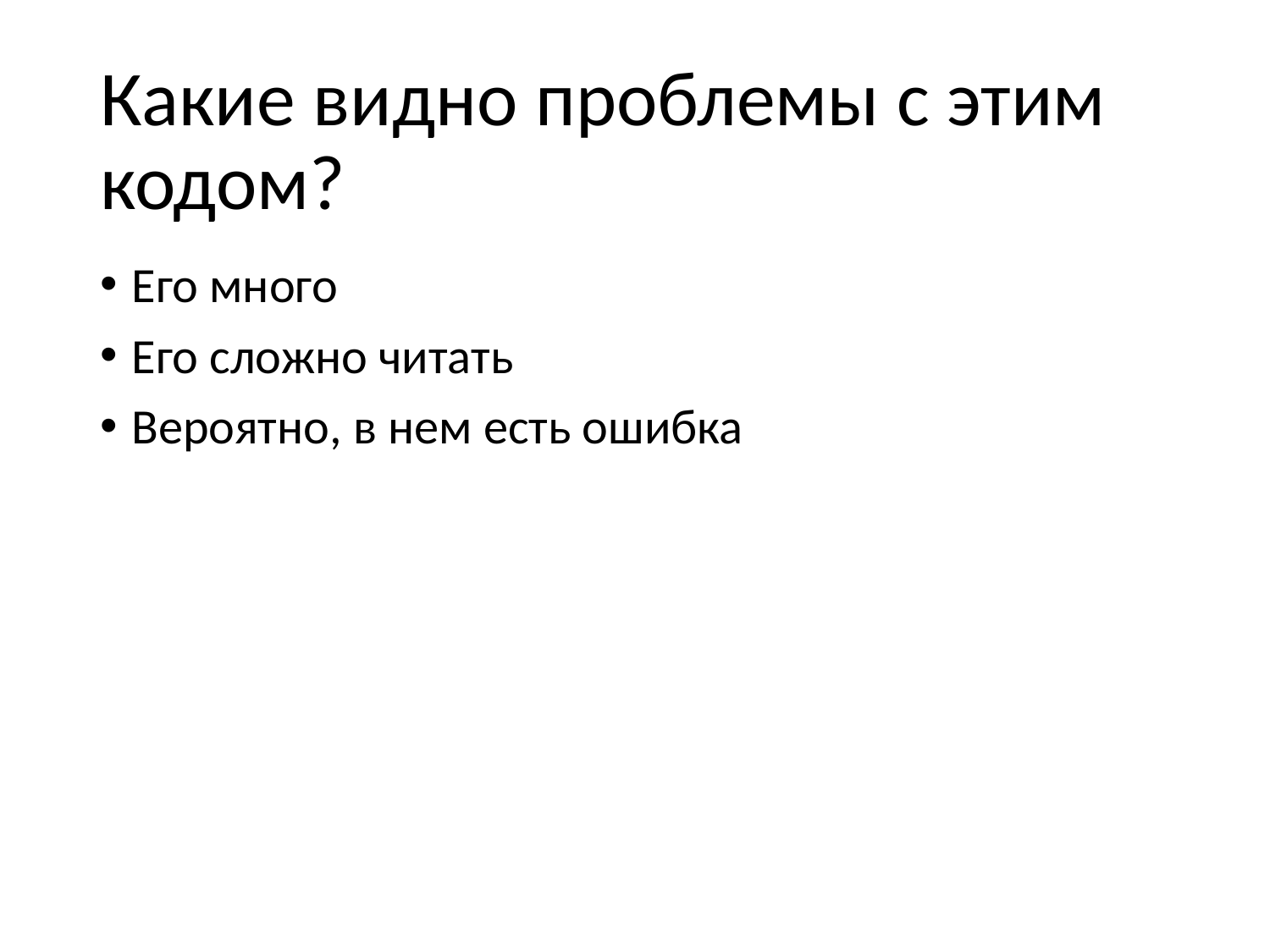

# Какие видно проблемы с этим кодом?
Его много
Его сложно читать
Вероятно, в нем есть ошибка